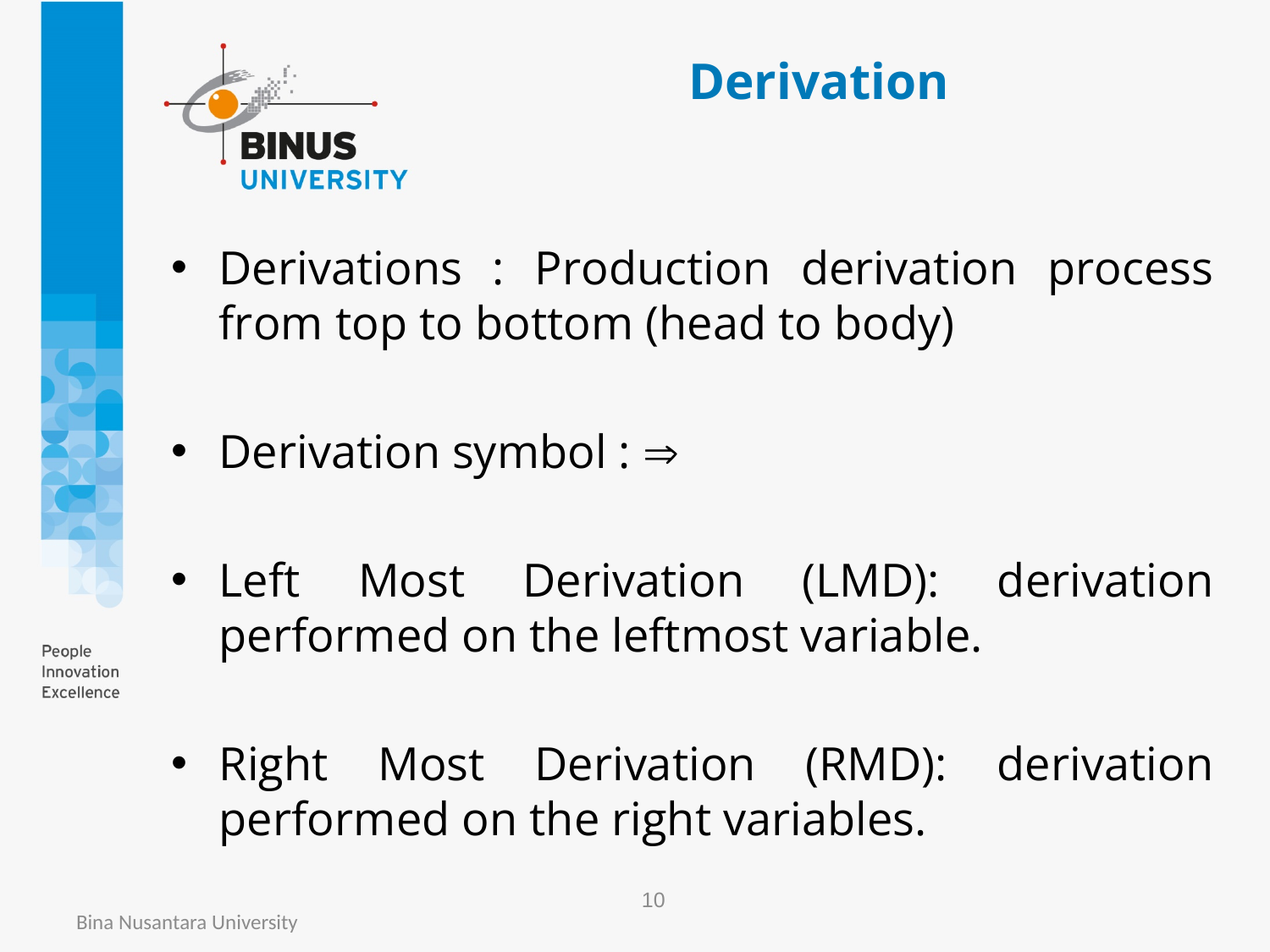

# Derivation
Derivations : Production derivation process from top to bottom (head to body)

Derivation symbol : ⇒

Left Most Derivation (LMD): derivation performed on the leftmost variable.

Right Most Derivation (RMD): derivation performed on the right variables.

10
Bina Nusantara University